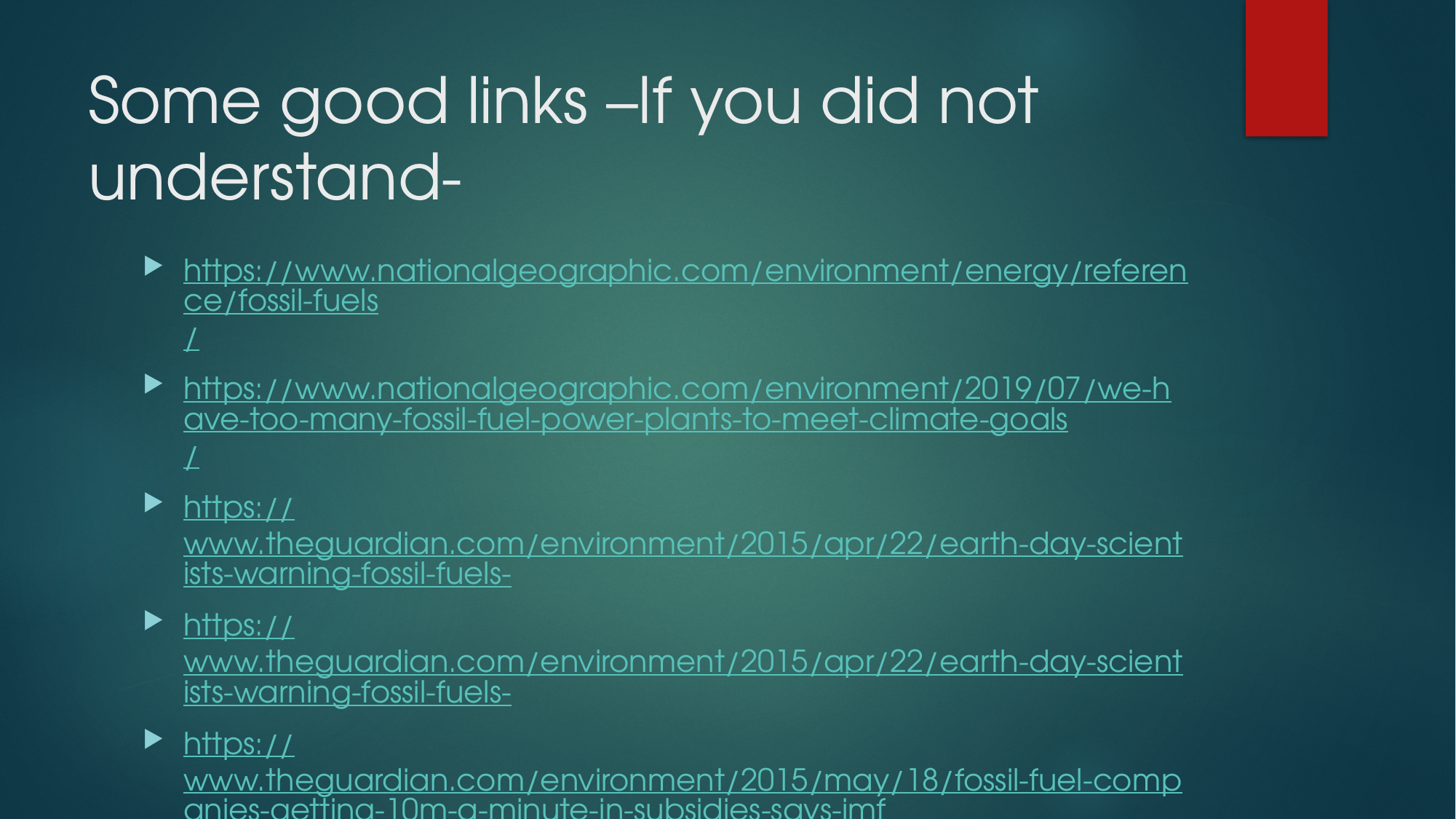

# Some good links –If you did not understand-
https://www.nationalgeographic.com/environment/energy/reference/fossil-fuels/
https://www.nationalgeographic.com/environment/2019/07/we-have-too-many-fossil-fuel-power-plants-to-meet-climate-goals/
https://www.theguardian.com/environment/2015/apr/22/earth-day-scientists-warning-fossil-fuels-
https://www.theguardian.com/environment/2015/apr/22/earth-day-scientists-warning-fossil-fuels-
https://www.theguardian.com/environment/2015/may/18/fossil-fuel-companies-getting-10m-a-minute-in-subsidies-says-imf